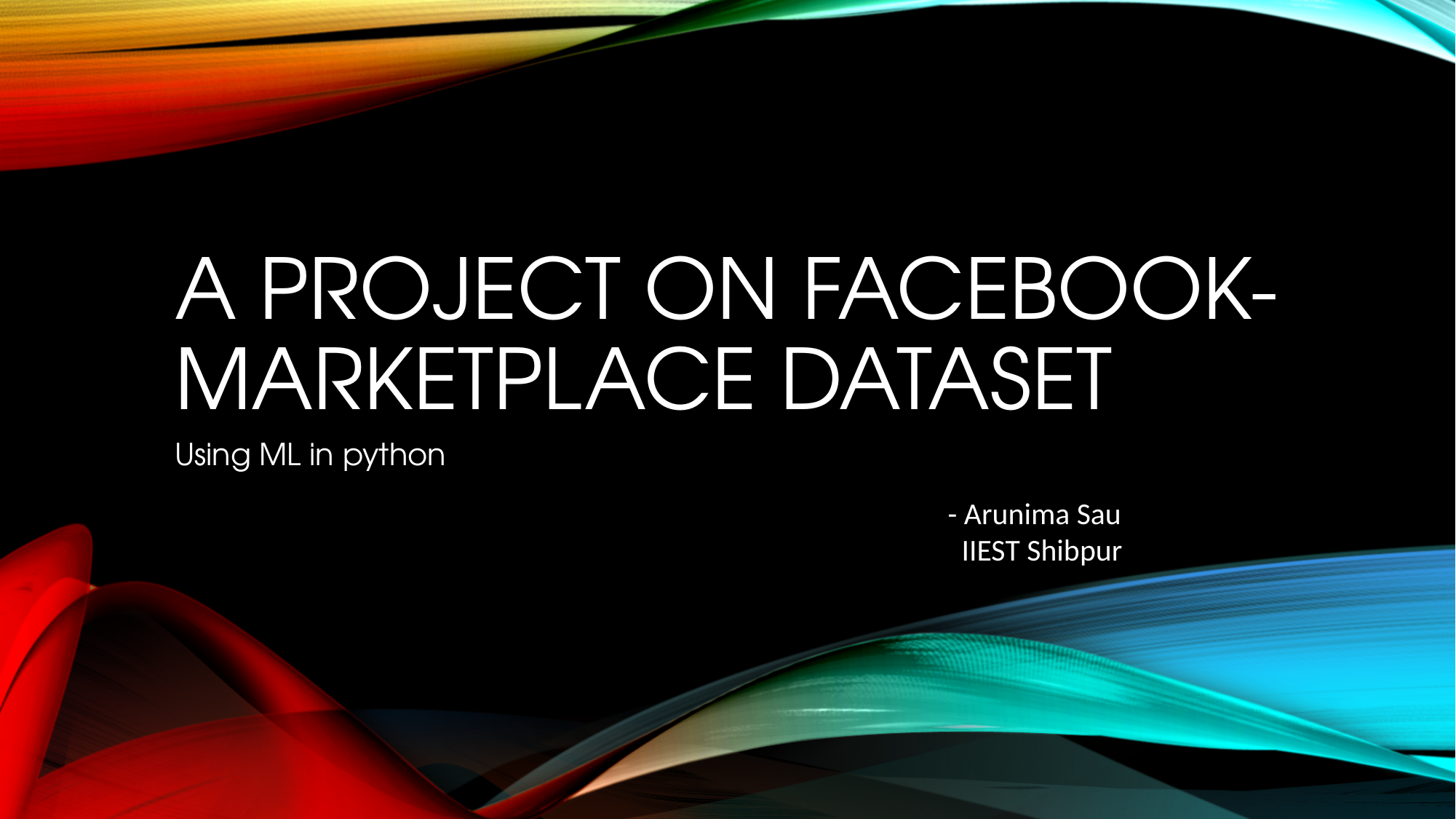

# A project on Facebook-Marketplace dataset
Using ML in python
- Arunima Sau
  IIEST Shibpur